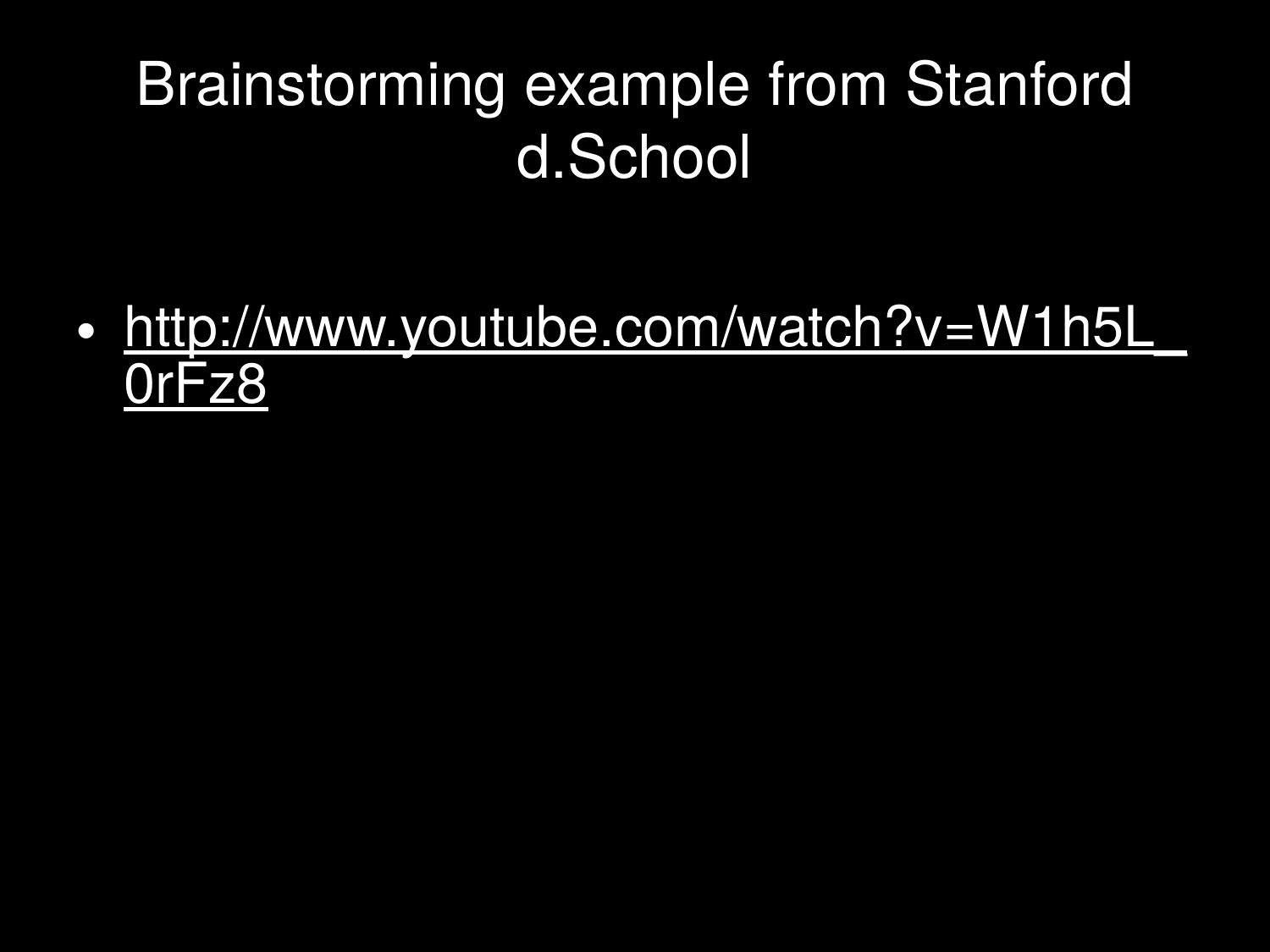

# Brainstorming example from Stanford d.School
http://www.youtube.com/watch?v=W1h5L_0rFz8